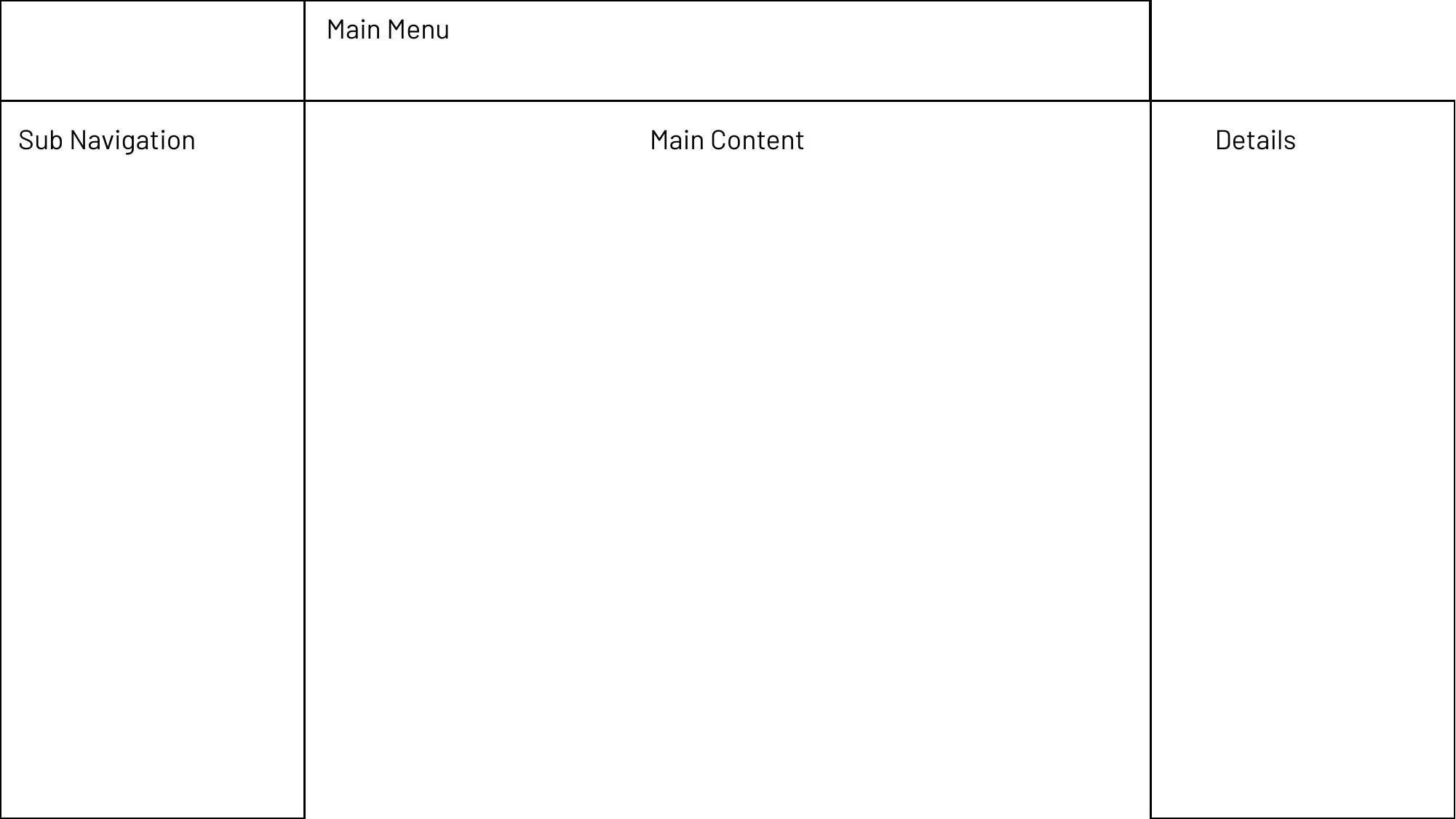

Main Menu

Sub Navigation
Main Content
Details